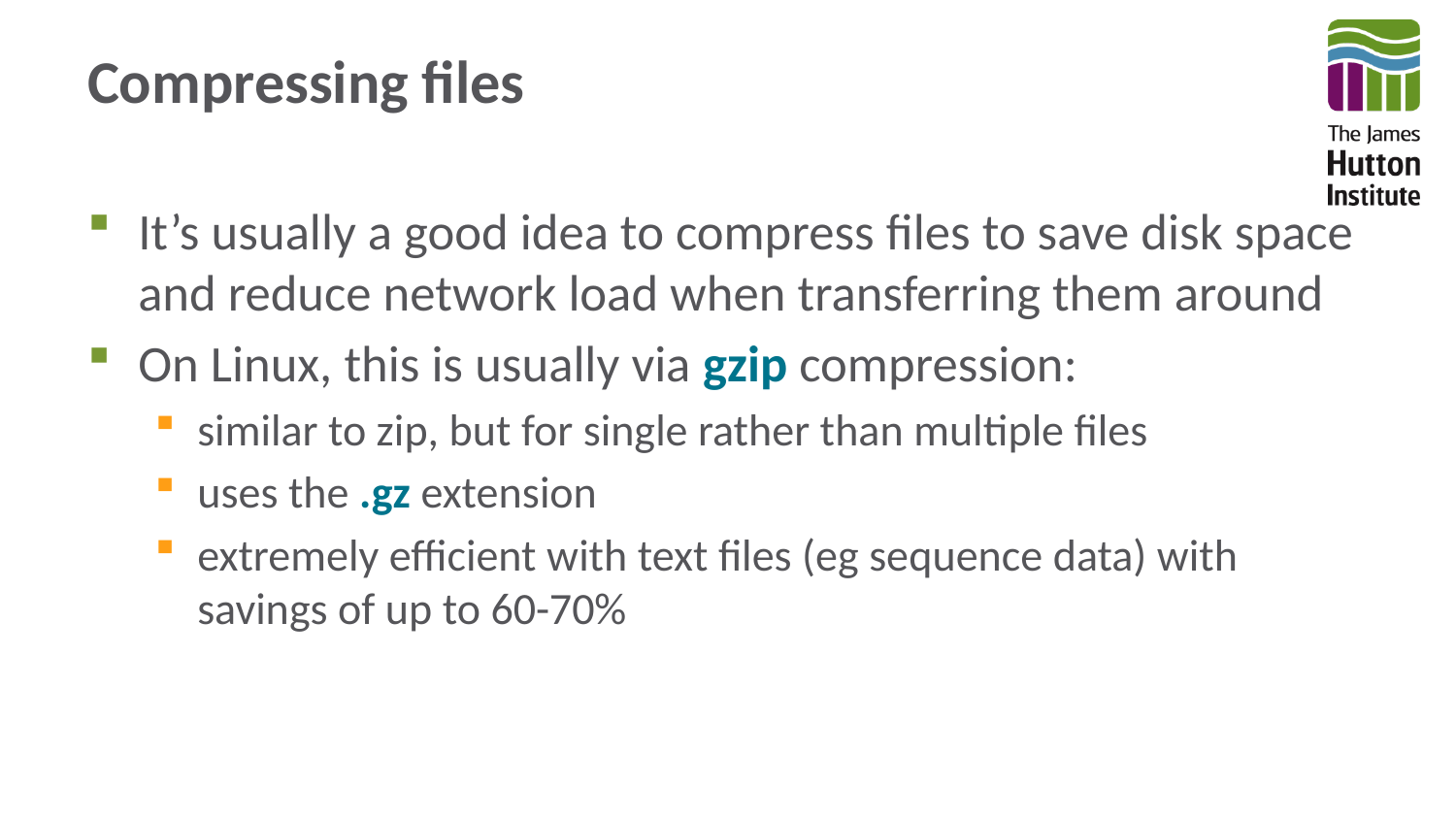

# Compressing files
It’s usually a good idea to compress files to save disk space and reduce network load when transferring them around
On Linux, this is usually via gzip compression:
similar to zip, but for single rather than multiple files
uses the .gz extension
extremely efficient with text files (eg sequence data) with savings of up to 60-70%